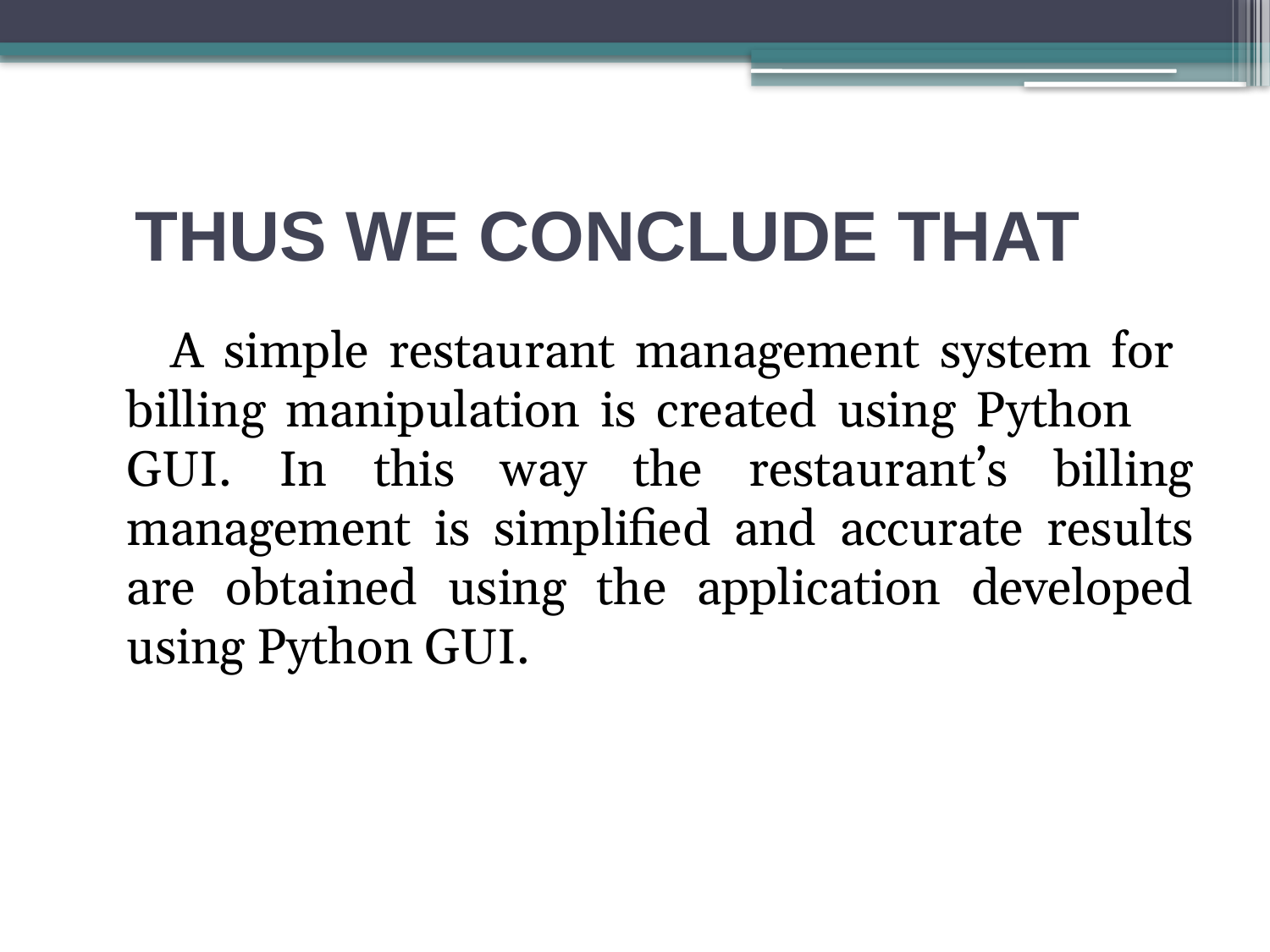

# THUS WE CONCLUDE THAT
    A simple restaurant management system for  billing manipulation is created using Python    GUI. In this way the restaurant’s billing management is simplified and accurate results are obtained using the application developed using Python GUI.